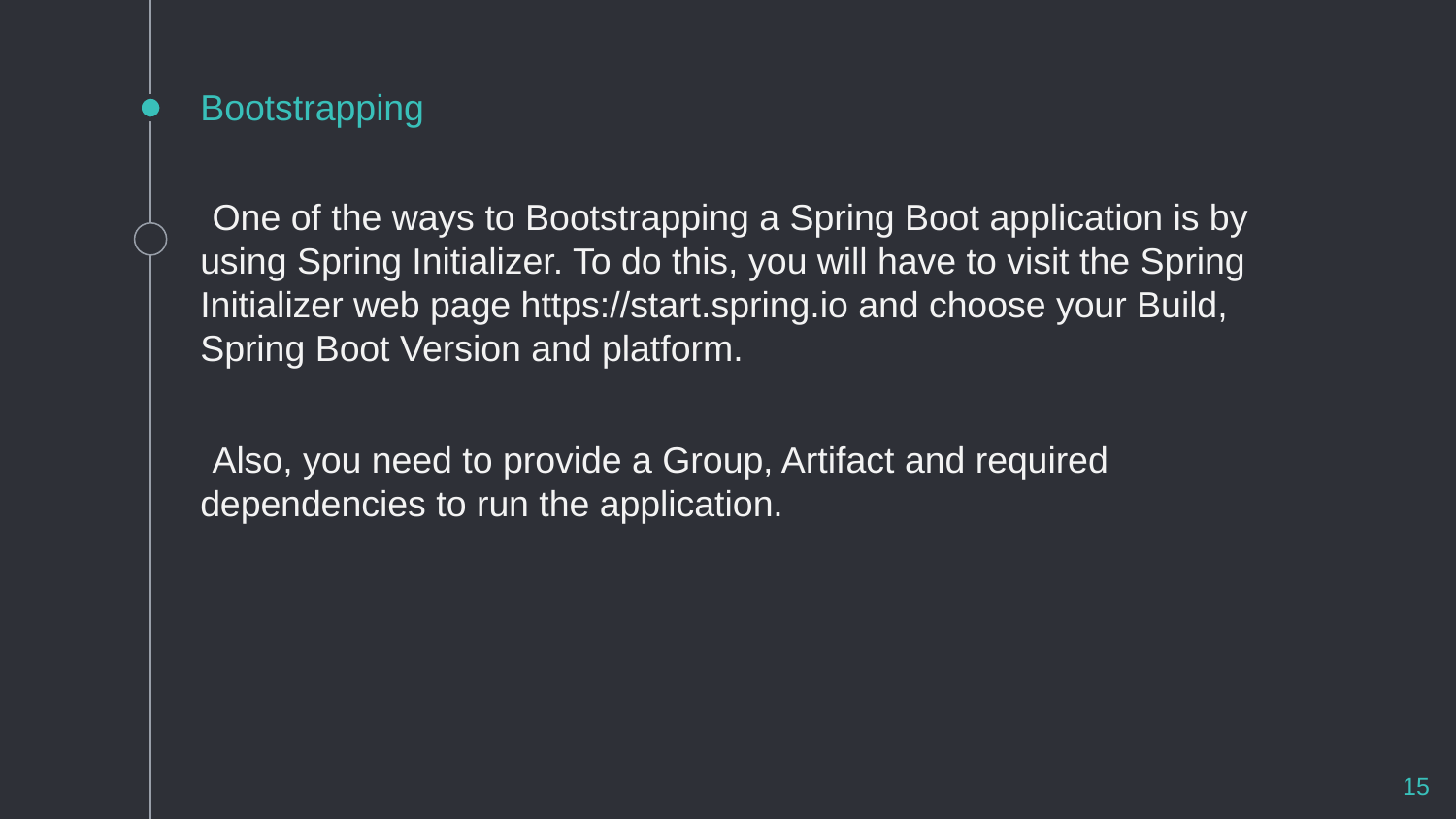

# Bootstrapping
One of the ways to Bootstrapping a Spring Boot application is by using Spring Initializer. To do this, you will have to visit the Spring Initializer web page https://start.spring.io and choose your Build, Spring Boot Version and platform.

Also, you need to provide a Group, Artifact and required dependencies to run the application.
15